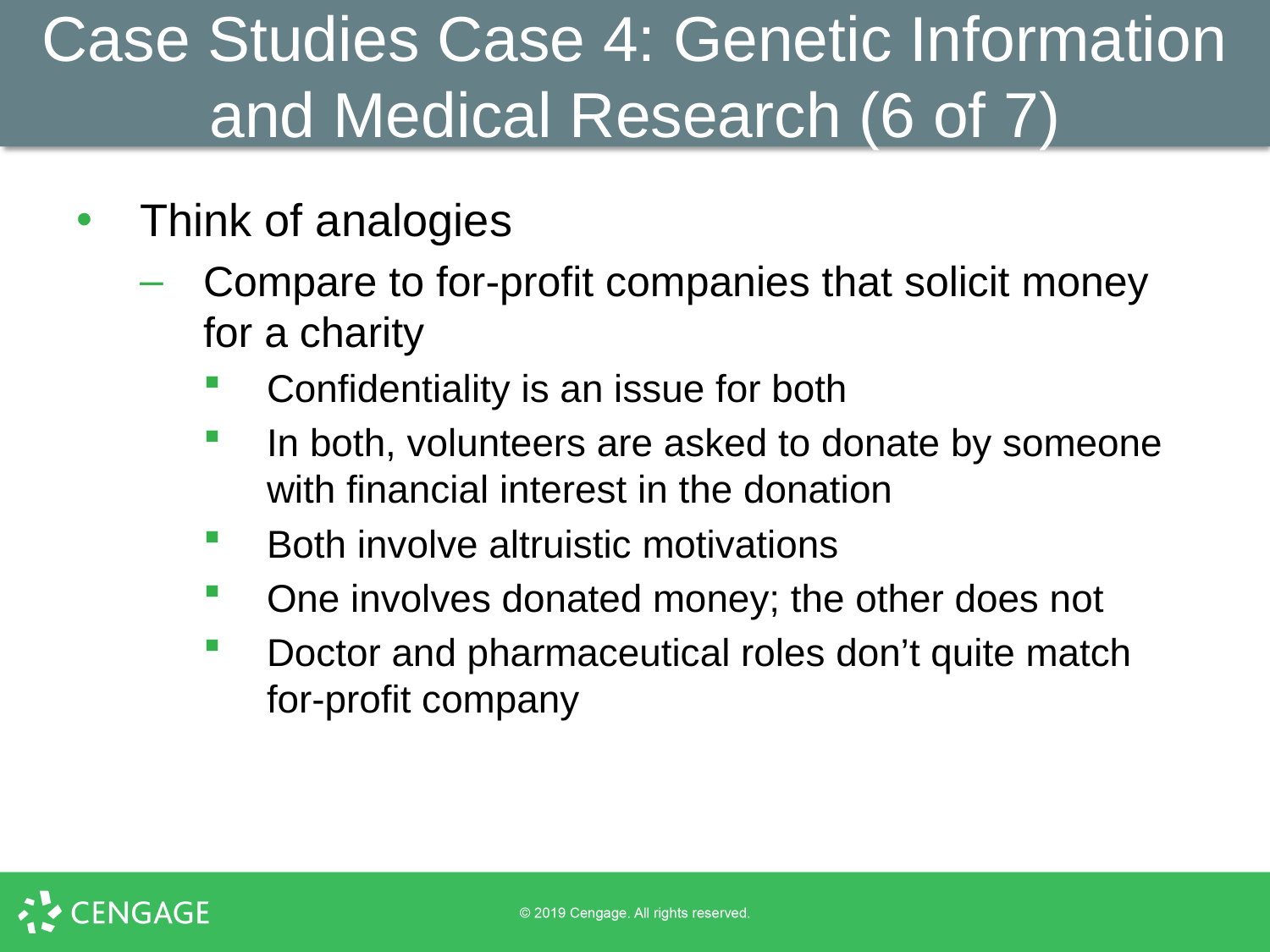

# Case Studies Case 4: Genetic Information and Medical Research (6 of 7)
Think of analogies
Compare to for-profit companies that solicit money for a charity
Confidentiality is an issue for both
In both, volunteers are asked to donate by someone with financial interest in the donation
Both involve altruistic motivations
One involves donated money; the other does not
Doctor and pharmaceutical roles don’t quite match
for-profit company